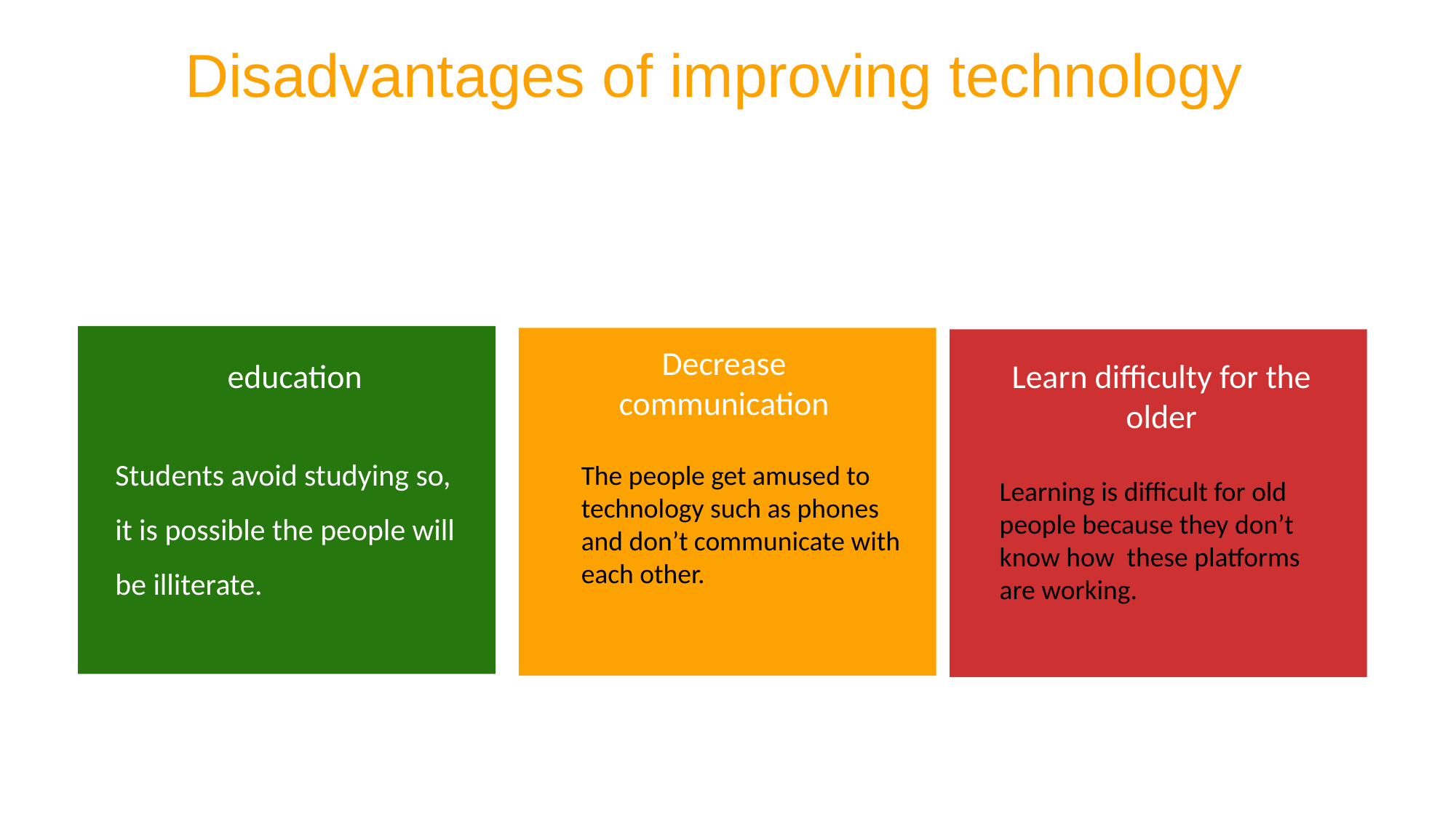

Disadvantages of improving technology

Decrease communication
education
Learn difficulty for the older
Students avoid studying so, it is possible the people will be illiterate.
The people get amused to technology such as phones and don’t communicate with each other.
Learning is difficult for old people because they don’t know how  these platforms are working.